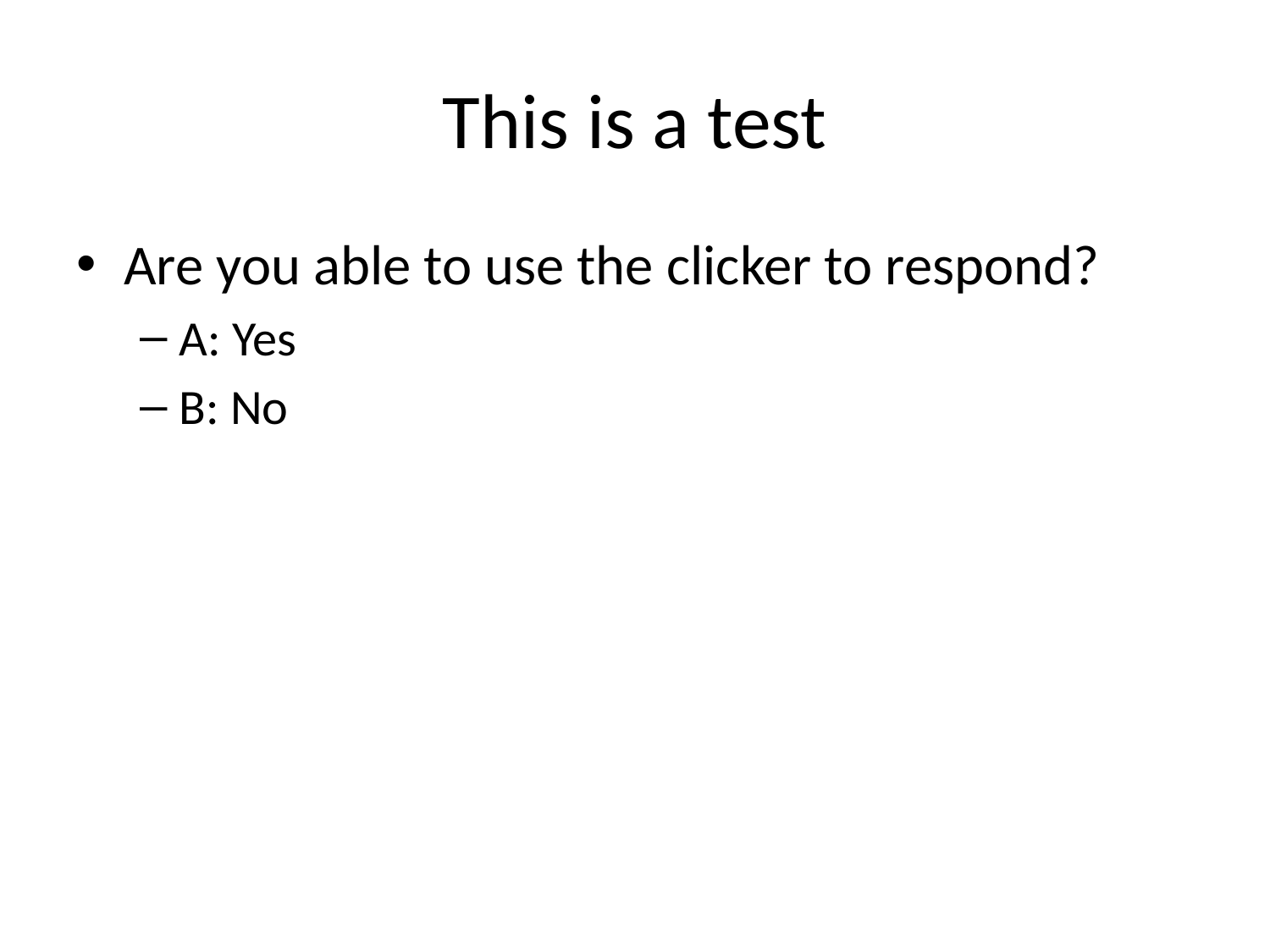

# This is a test
Are you able to use the clicker to respond?
A: Yes
B: No